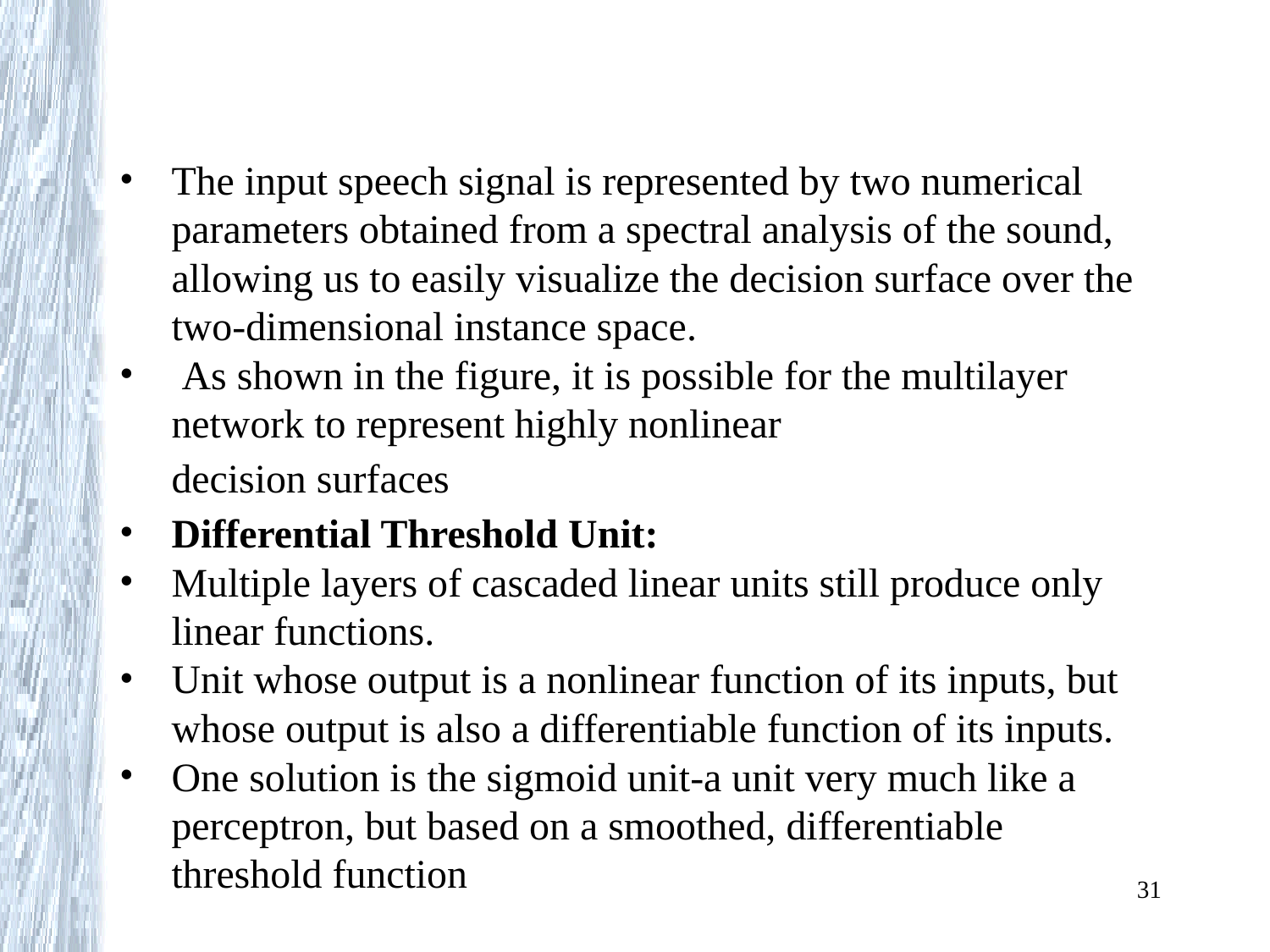

#
The input speech signal is represented by two numerical parameters obtained from a spectral analysis of the sound, allowing us to easily visualize the decision surface over the two-dimensional instance space.
 As shown in the figure, it is possible for the multilayer network to represent highly nonlinear
decision surfaces
Differential Threshold Unit:
Multiple layers of cascaded linear units still produce only linear functions.
Unit whose output is a nonlinear function of its inputs, but whose output is also a differentiable function of its inputs.
One solution is the sigmoid unit-a unit very much like a perceptron, but based on a smoothed, differentiable threshold function

31